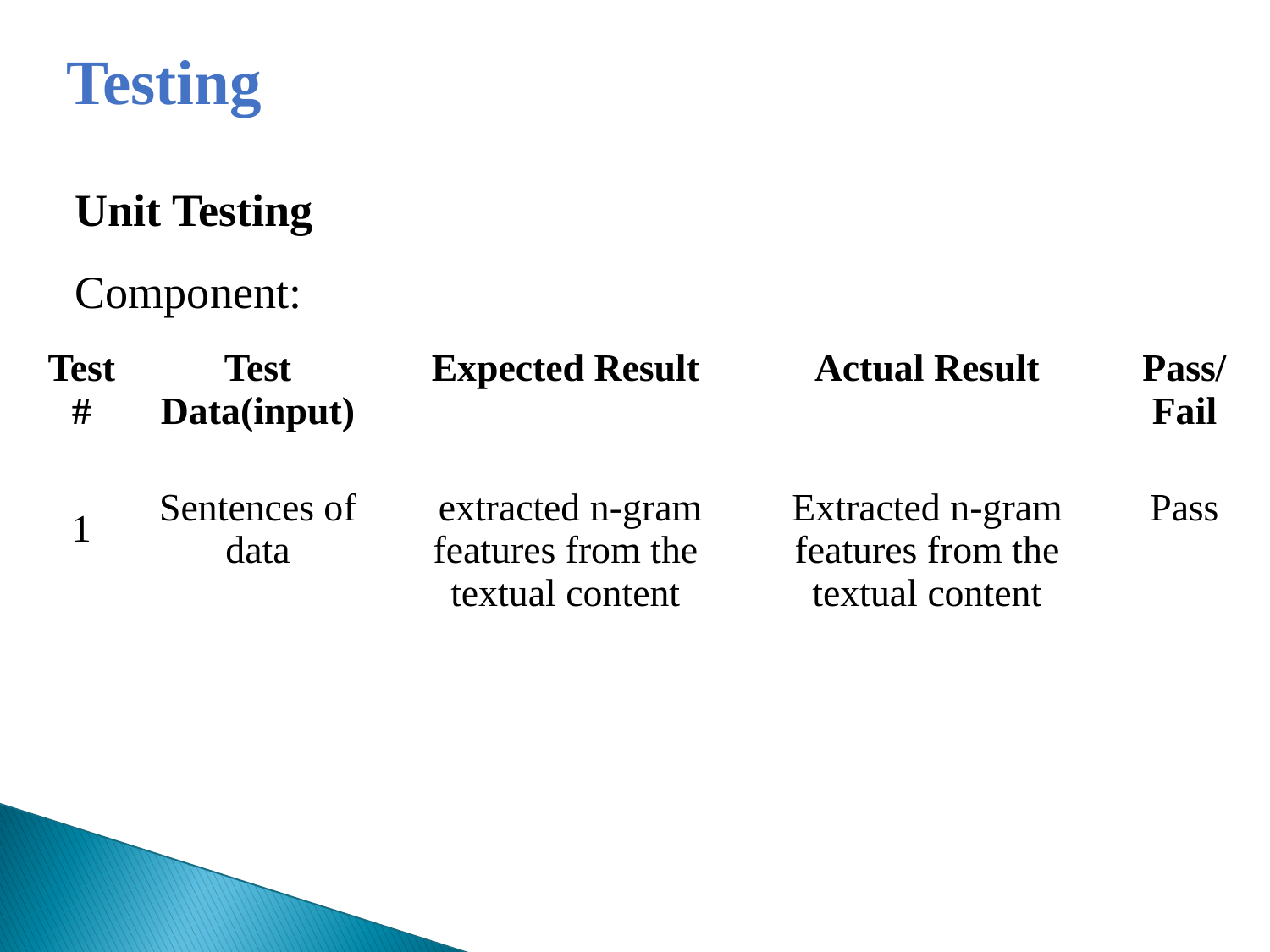

Testing
Unit Testing
Component:
| Test # | Test Data(input) | Expected Result | Actual Result | Pass/ Fail |
| --- | --- | --- | --- | --- |
| 1 | Sentences of data | extracted n-gram features from the textual content | Extracted n-gram features from the textual content | Pass |